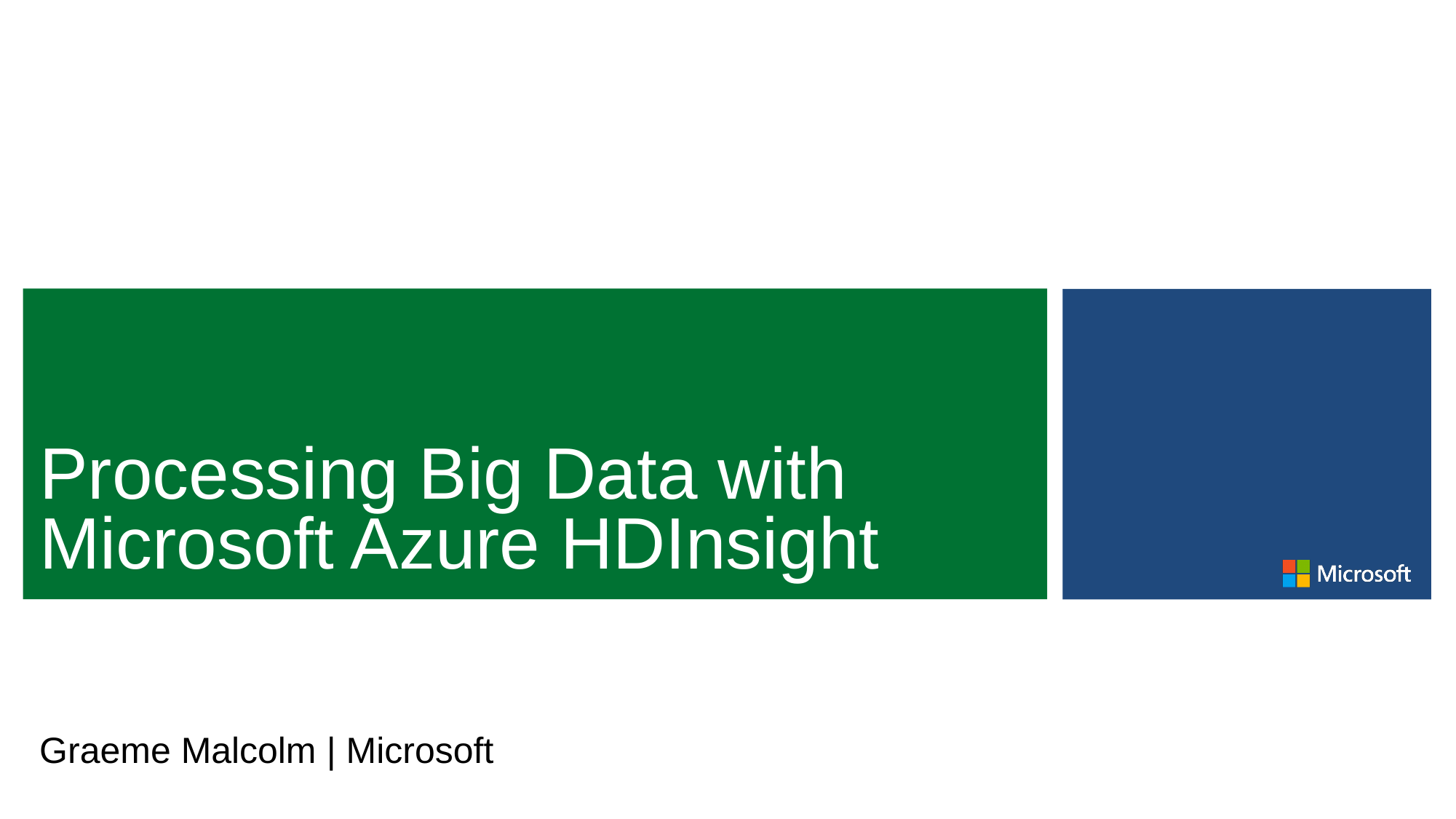

# Processing Big Data with Microsoft Azure HDInsight
Graeme Malcolm | Microsoft